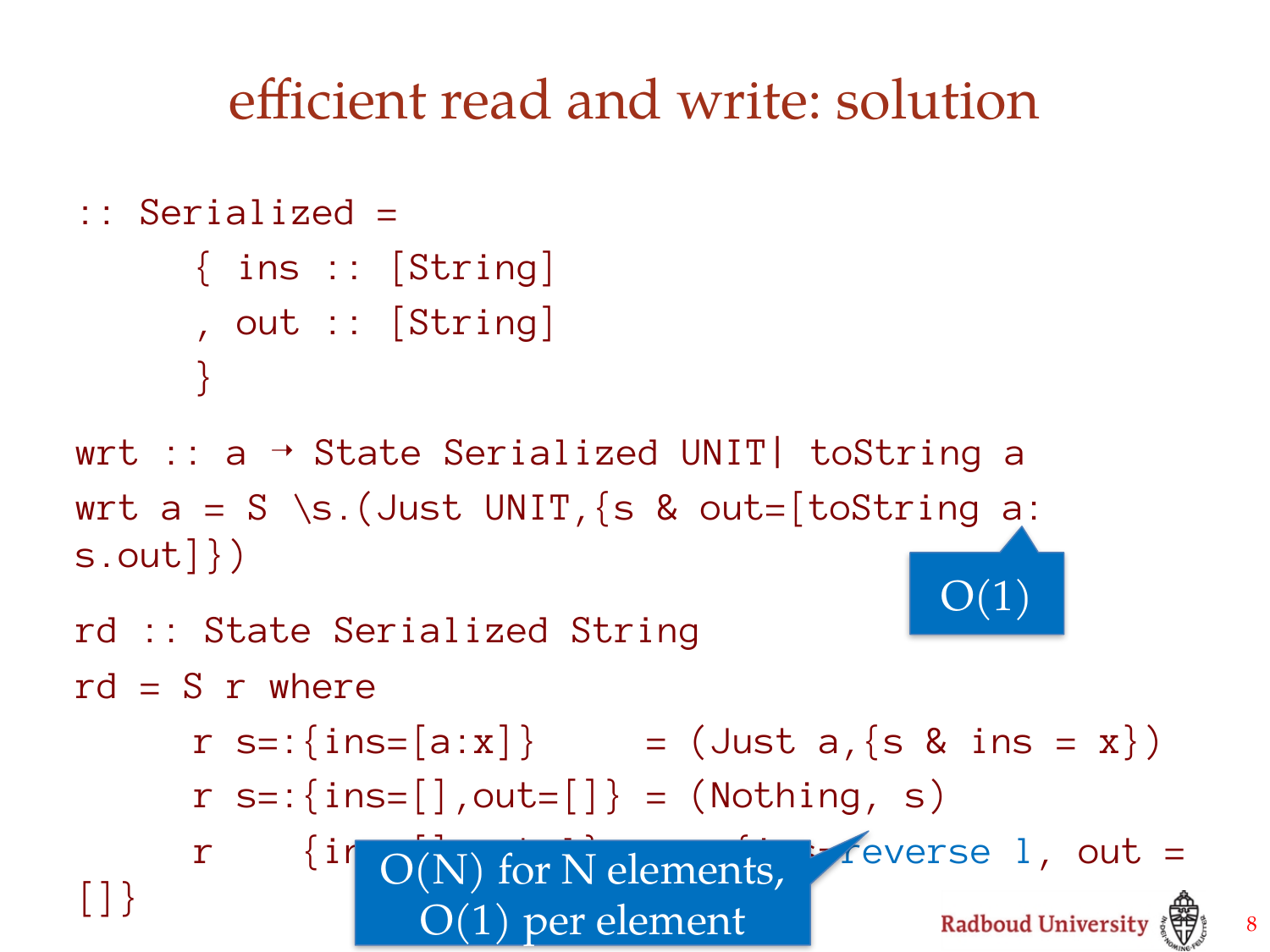

# efficient read and write: solution
:: Serialized =
	{ ins :: [String]
	, out :: [String]
	}

wrt :: a ➝ State Serialized UNIT| toString a
wrt a = S \s.(Just UNIT,{s & out=[toString a: s.out]})

rd :: State Serialized String
rd = S r where
	r s=:{ins=[a:x]}     = (Just a,{s & ins = x})
	r s=:{ins=[],out=[]} = (Nothing, s)
	r    {ins=[],out=l}  = r {ins=reverse l, out = []}
O(1)
O(N) for N elements, O(1) per element
8